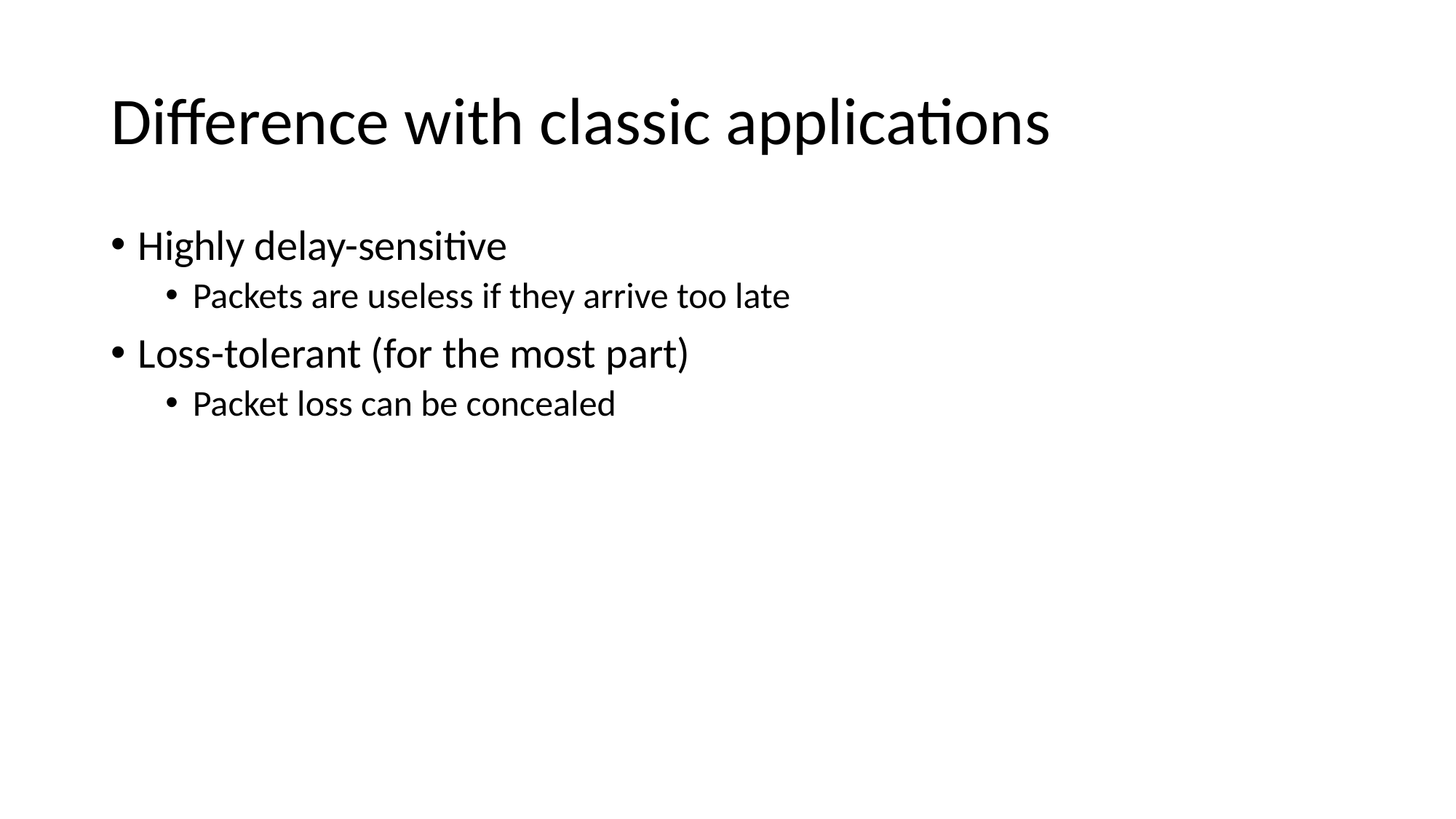

Difference with classic applications
Highly delay-sensitive
Packets are useless if they arrive too late
Loss-tolerant (for the most part)
Packet loss can be concealed